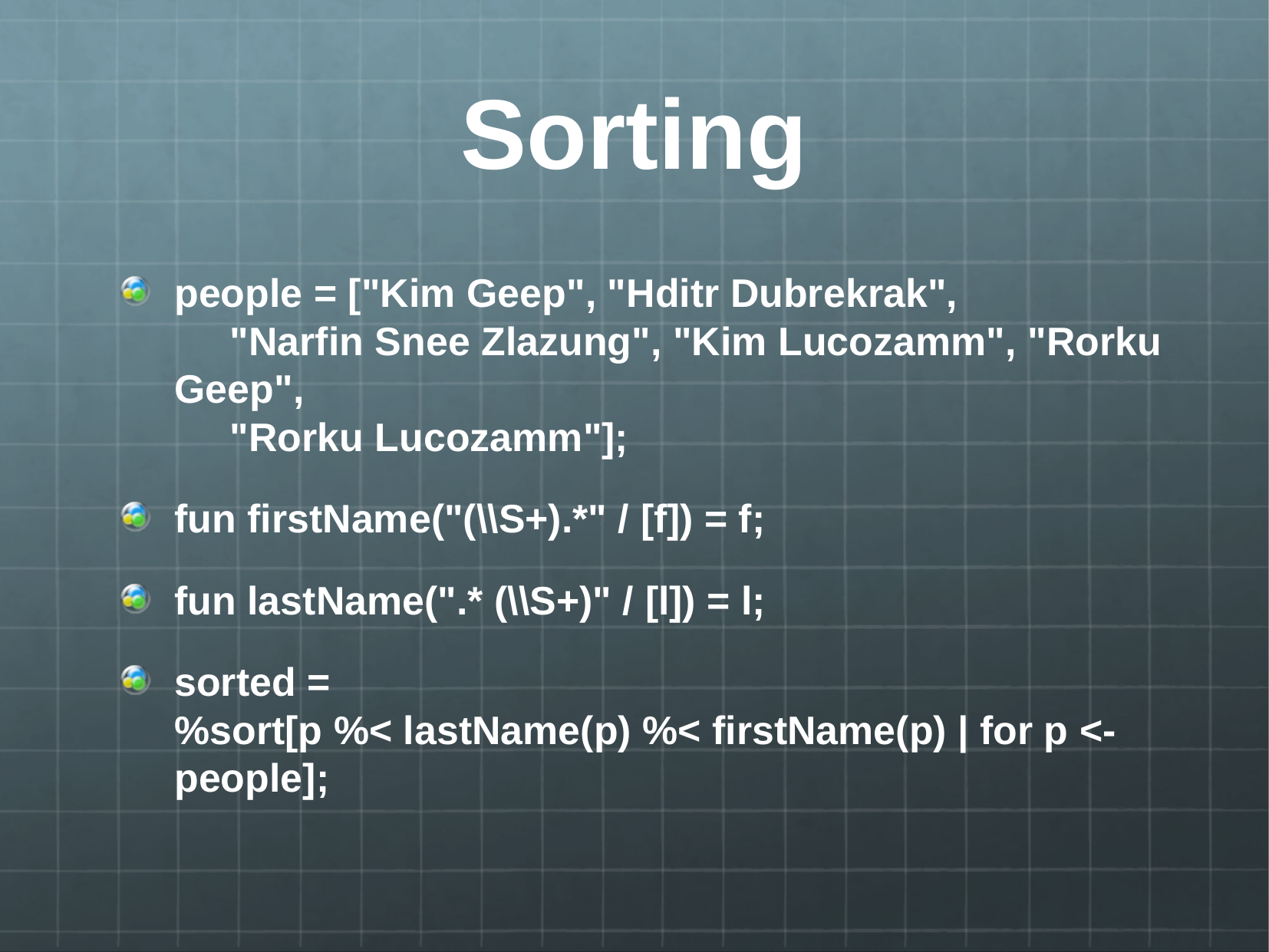

# Sorting
people = ["Kim Geep", "Hditr Dubrekrak",
     "Narfin Snee Zlazung", "Kim Lucozamm", "Rorku Geep",
     "Rorku Lucozamm"];
fun firstName("(\\S+).*" / [f]) = f;
fun lastName(".* (\\S+)" / [l]) = l;
sorted =
%sort[p %< lastName(p) %< firstName(p) | for p <- people];